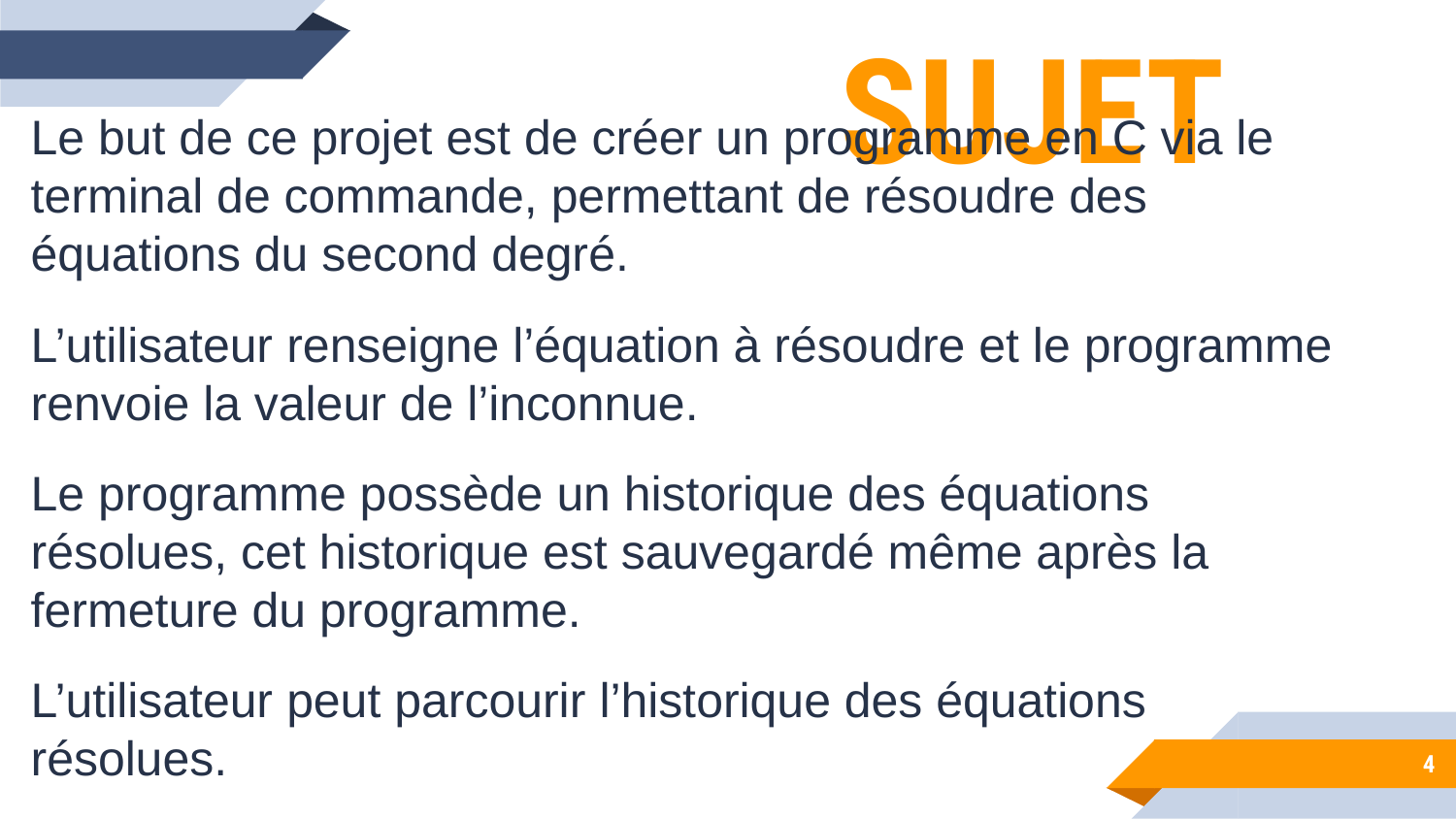

SUJET
Le but de ce projet est de créer un programme en C via le terminal de commande, permettant de résoudre des équations du second degré.
L’utilisateur renseigne l’équation à résoudre et le programme renvoie la valeur de l’inconnue.
Le programme possède un historique des équations résolues, cet historique est sauvegardé même après la fermeture du programme.
L’utilisateur peut parcourir l’historique des équations résolues.
4